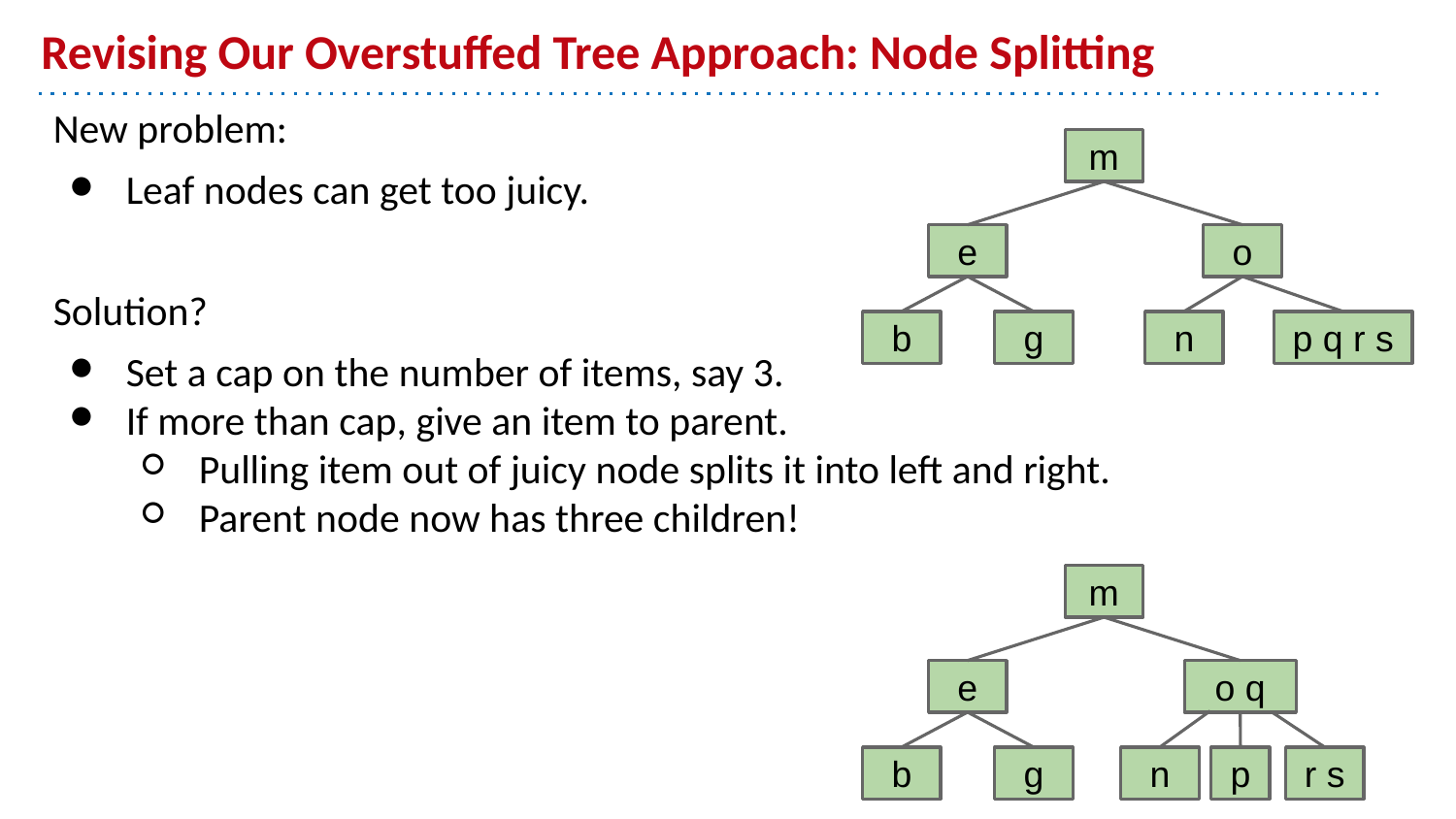

# Revising Our Overstuffed Tree Approach: Node Splitting
New problem:
Leaf nodes can get too juicy.

Solution?
Set a cap on the number of items, say 3.
If more than cap, give an item to parent.
Pulling item out of juicy node splits it into left and right.
Parent node now has three children!
m
o
e
b
g
n
p q r s
m
e
o q
b
g
p
r s
n